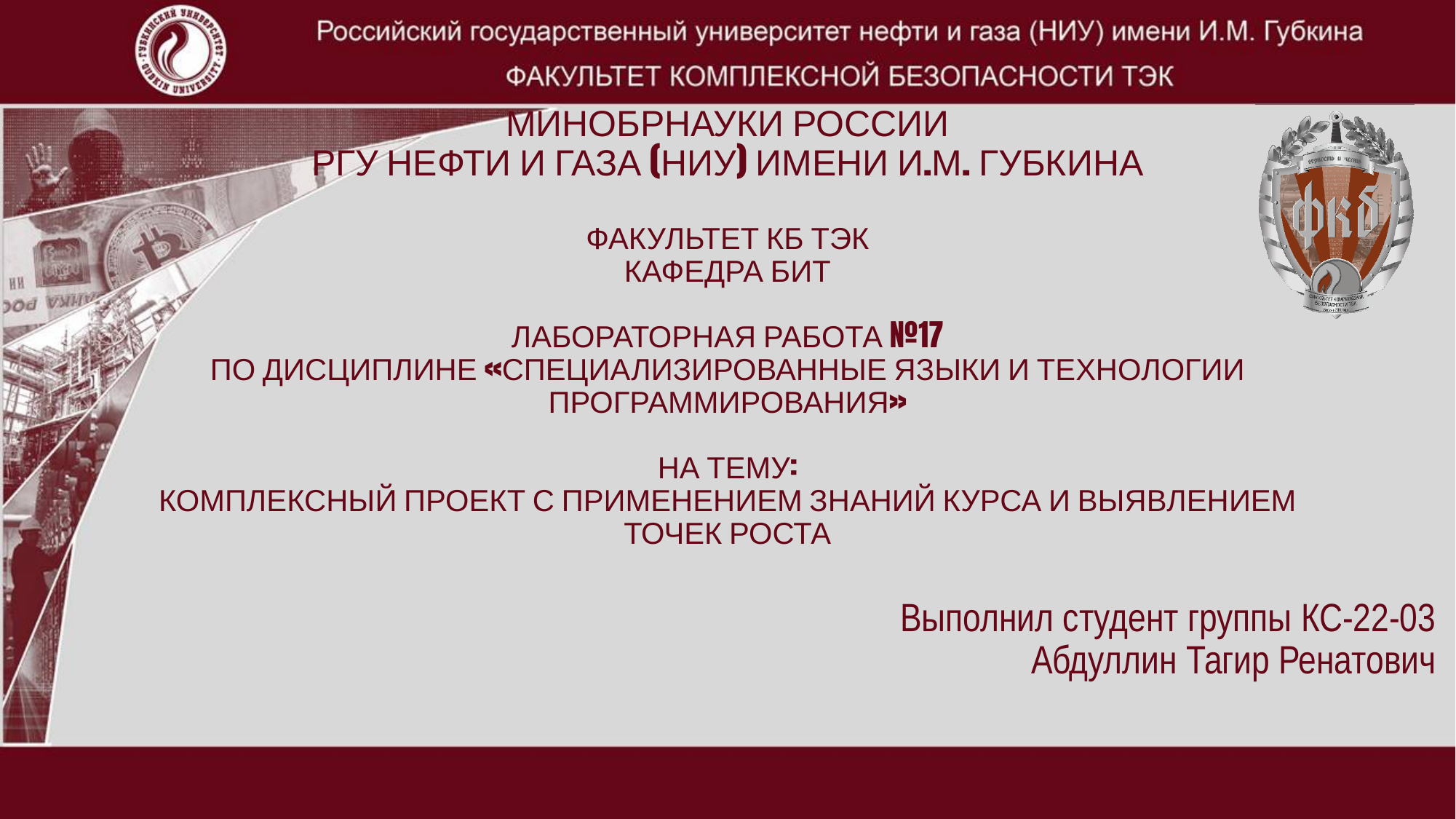

# МИНОБРНАУКИ РОССИИ РГУ НЕФТИ И ГАЗА (НИУ) ИМЕНИ И.М. ГУБКИНА Факультет КБ ТЭК кафедра БИТ Лабораторная работа №17 по дисциплине «Специализированные языки и технологии программирования» на тему: Комплексный проект с применением знаний курса и выявлением точек роста
Выполнил студент группы КС-22-03
Абдуллин Тагир Ренатович